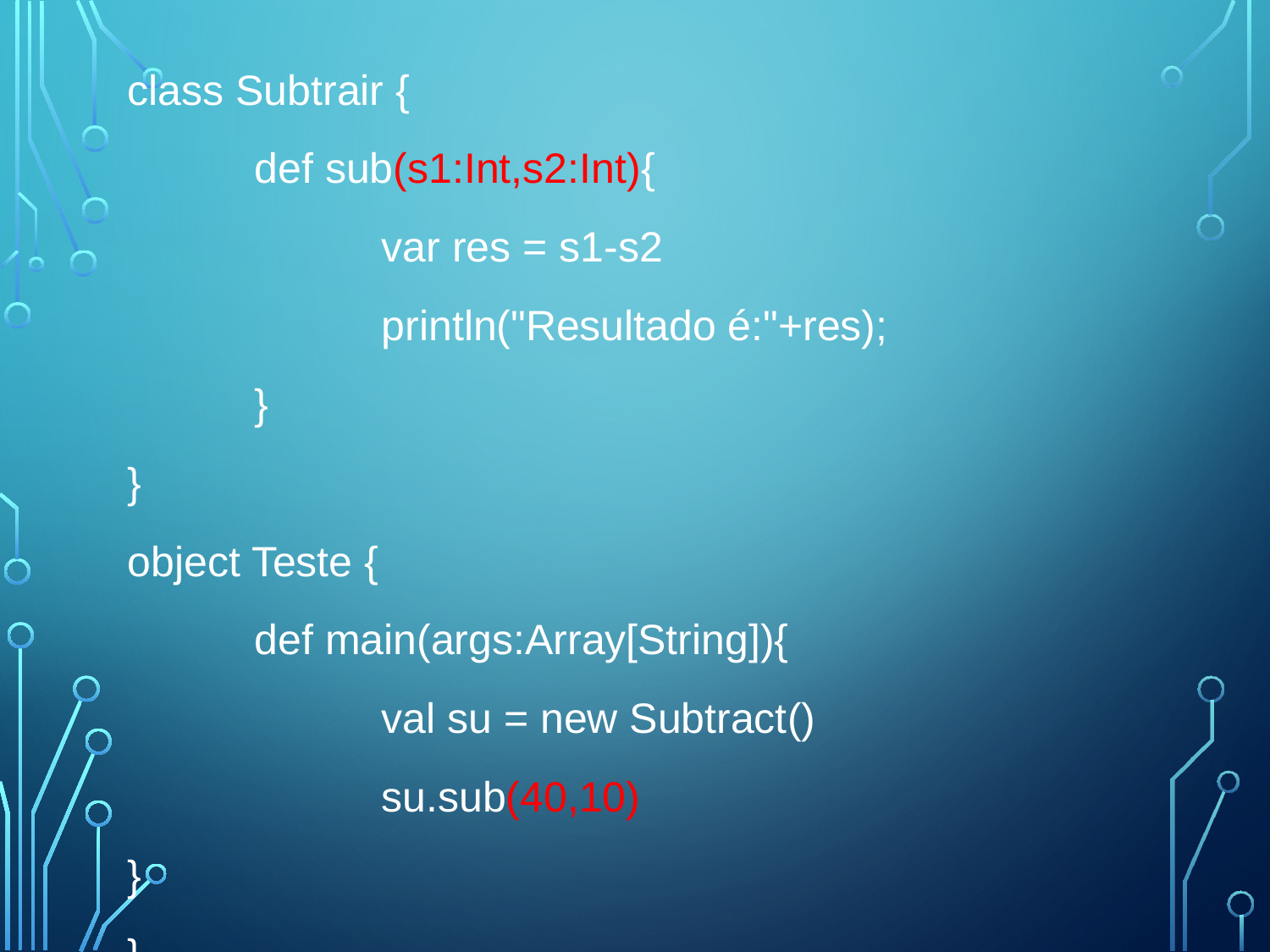

class Subtrair {
	def sub(s1:Int,s2:Int){
		var res = s1-s2
		println("Resultado é:"+res);
	}
}
object Teste {
	def main(args:Array[String]){
		val su = new Subtract()
		su.sub(40,10)
}
}